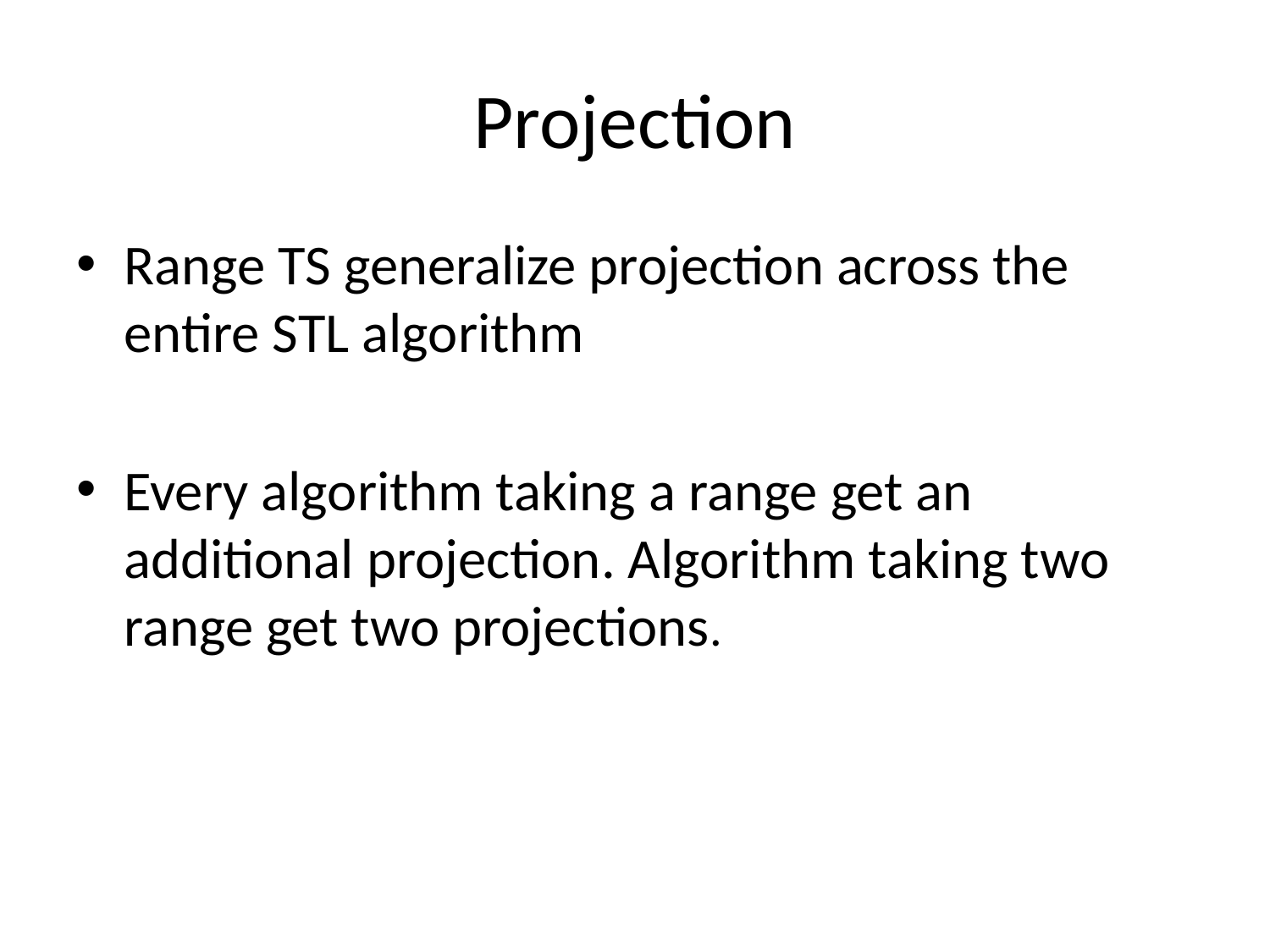

# Projection
Range TS generalize projection across the entire STL algorithm

Every algorithm taking a range get an additional projection. Algorithm taking two range get two projections.